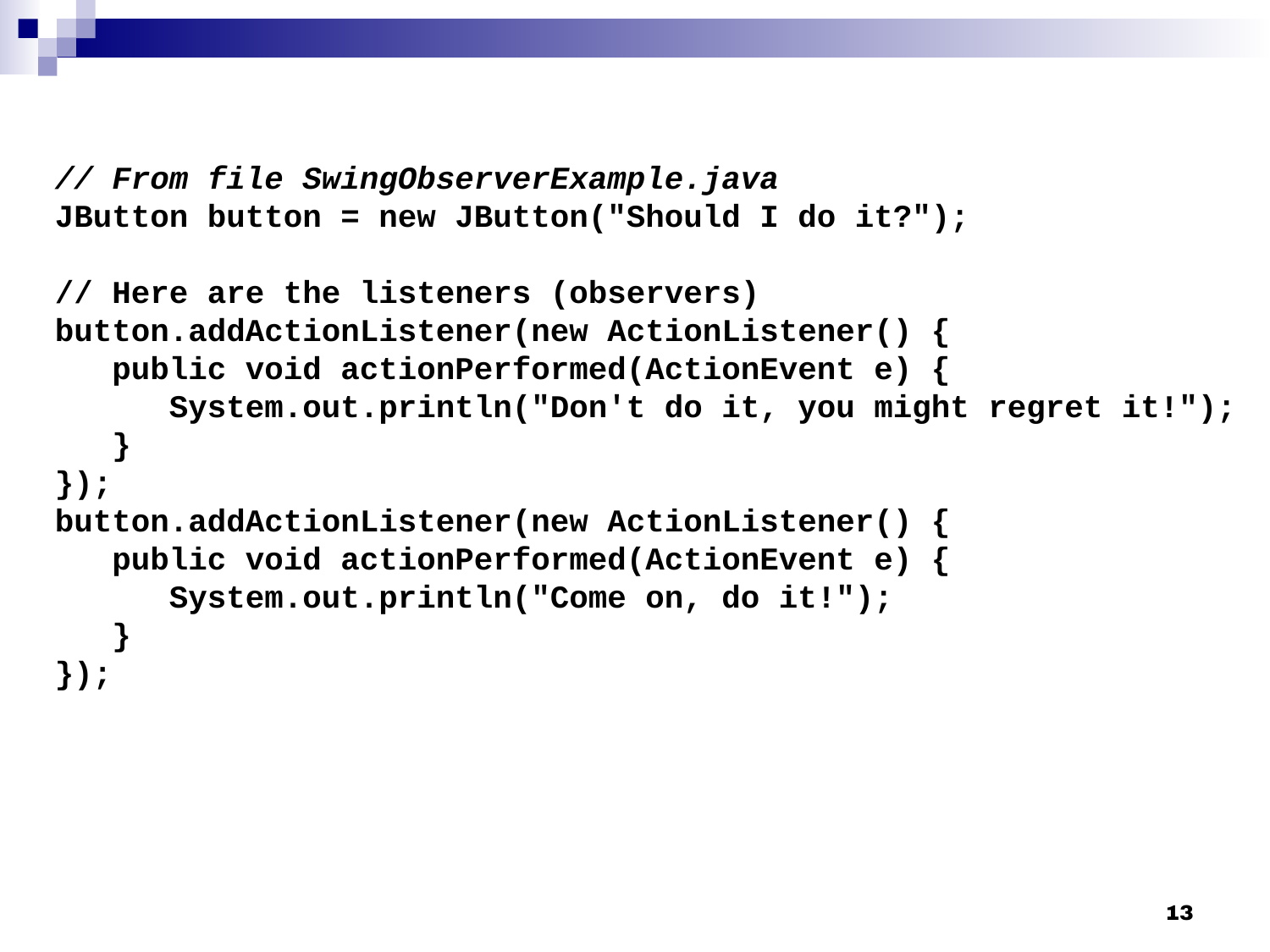

// From file SwingObserverExample.java
JButton button = new JButton("Should I do it?");

// Here are the listeners (observers)
button.addActionListener(new ActionListener() {
   public void actionPerformed(ActionEvent e) {
      System.out.println("Don't do it, you might regret it!");
   }
});
button.addActionListener(new ActionListener() {
   public void actionPerformed(ActionEvent e) {
      System.out.println("Come on, do it!");
   }
});
13